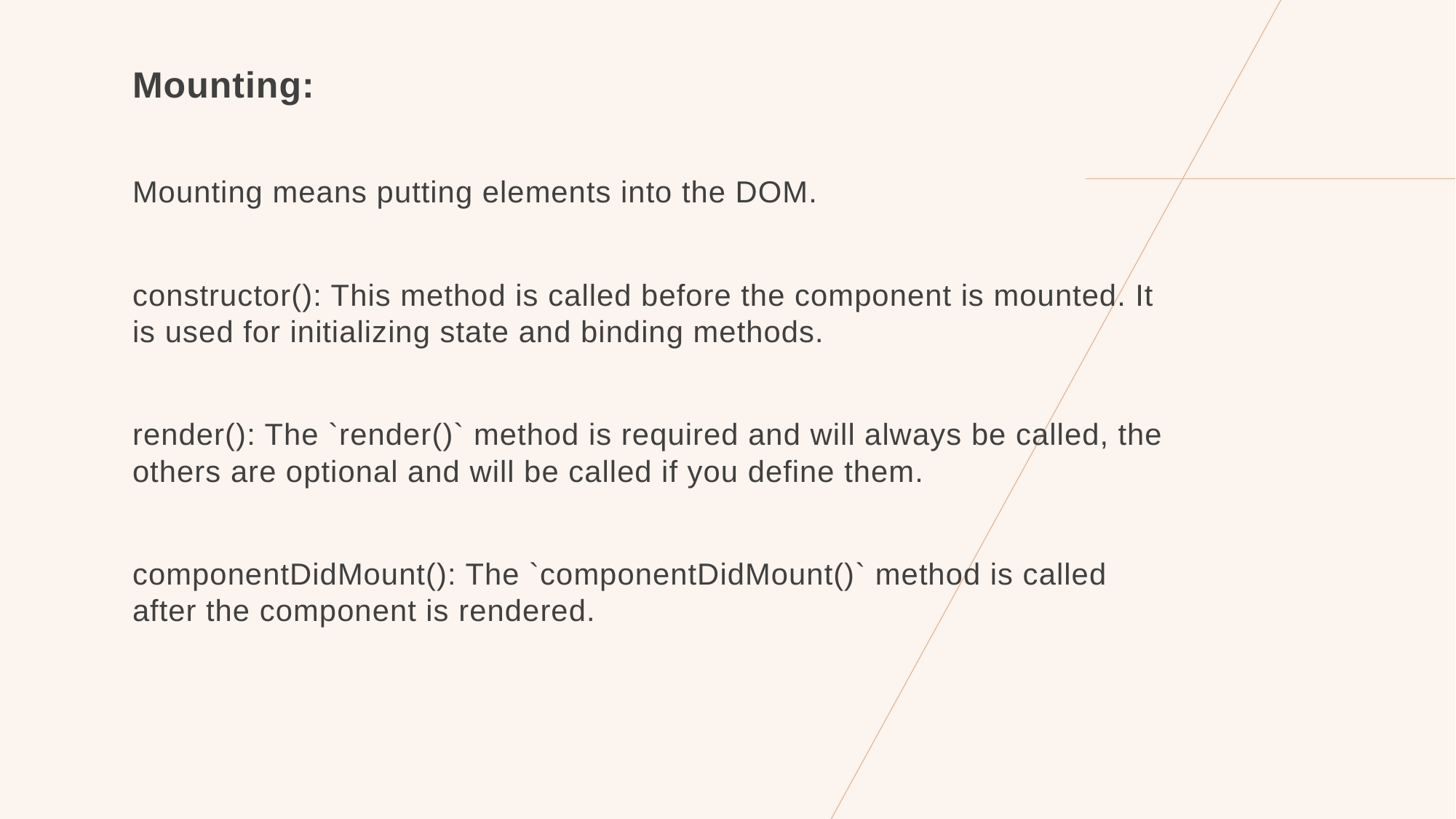

Mounting:

Mounting means putting elements into the DOM.

constructor(): This method is called before the component is mounted. It is used for initializing state and binding methods.

render(): The `render()` method is required and will always be called, the others are optional and will be called if you define them.

componentDidMount(): The `componentDidMount()` method is called after the component is rendered.